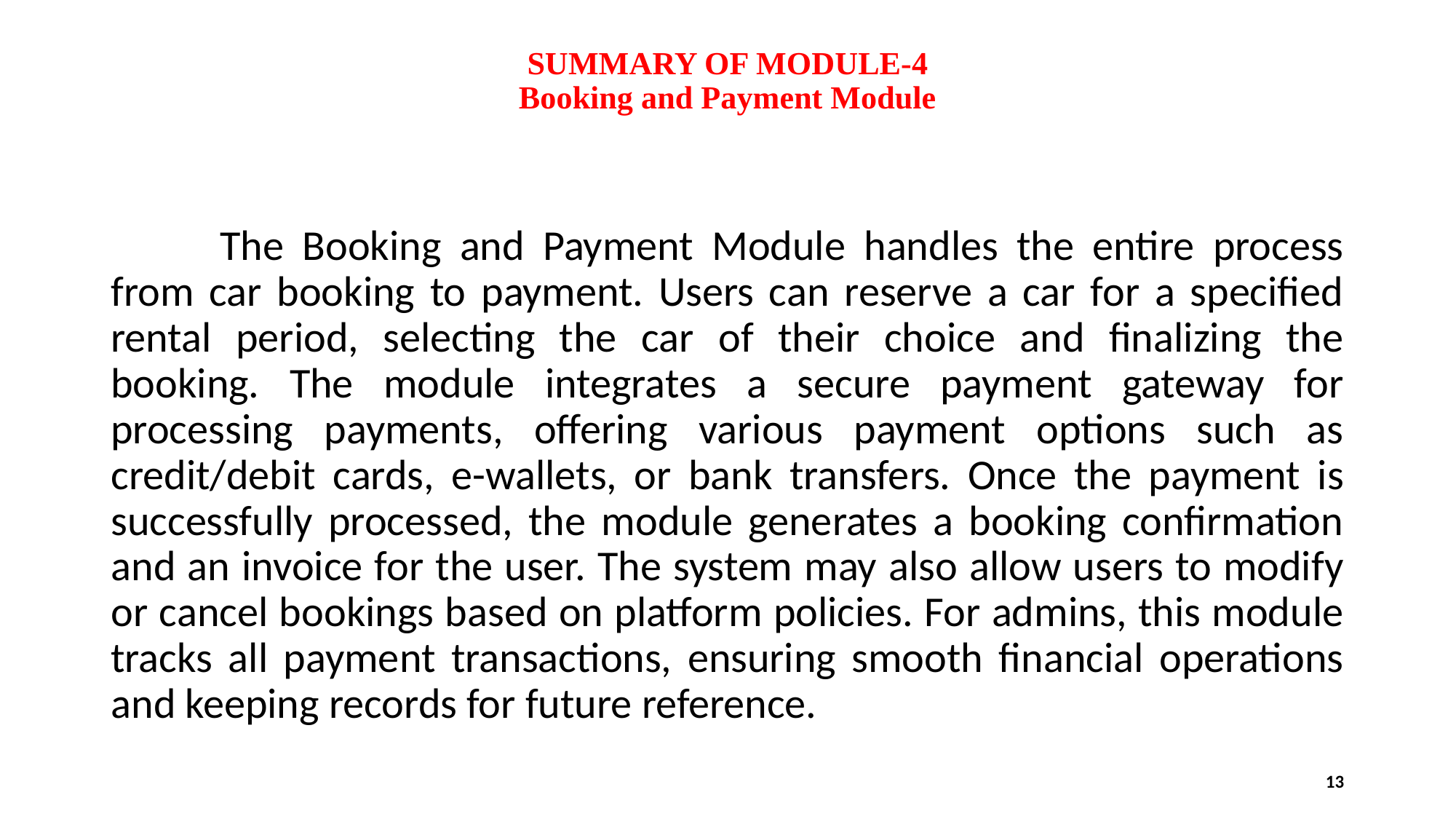

# SUMMARY OF MODULE-4 Booking and Payment Module
	The Booking and Payment Module handles the entire process from car booking to payment. Users can reserve a car for a specified rental period, selecting the car of their choice and finalizing the booking. The module integrates a secure payment gateway for processing payments, offering various payment options such as credit/debit cards, e-wallets, or bank transfers. Once the payment is successfully processed, the module generates a booking confirmation and an invoice for the user. The system may also allow users to modify or cancel bookings based on platform policies. For admins, this module tracks all payment transactions, ensuring smooth financial operations and keeping records for future reference.
13